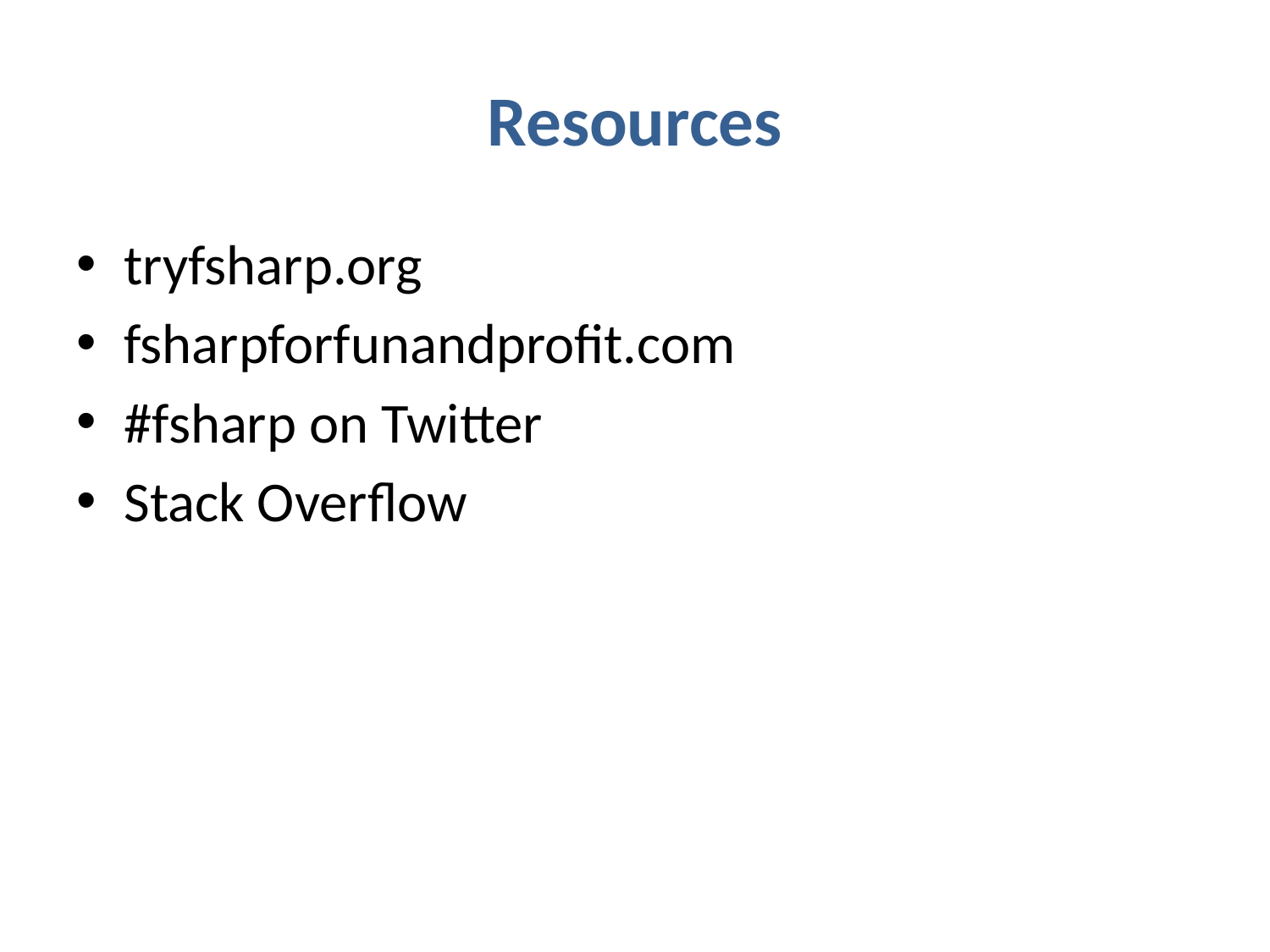

# Resources
tryfsharp.org
fsharpforfunandprofit.com
#fsharp on Twitter
Stack Overflow